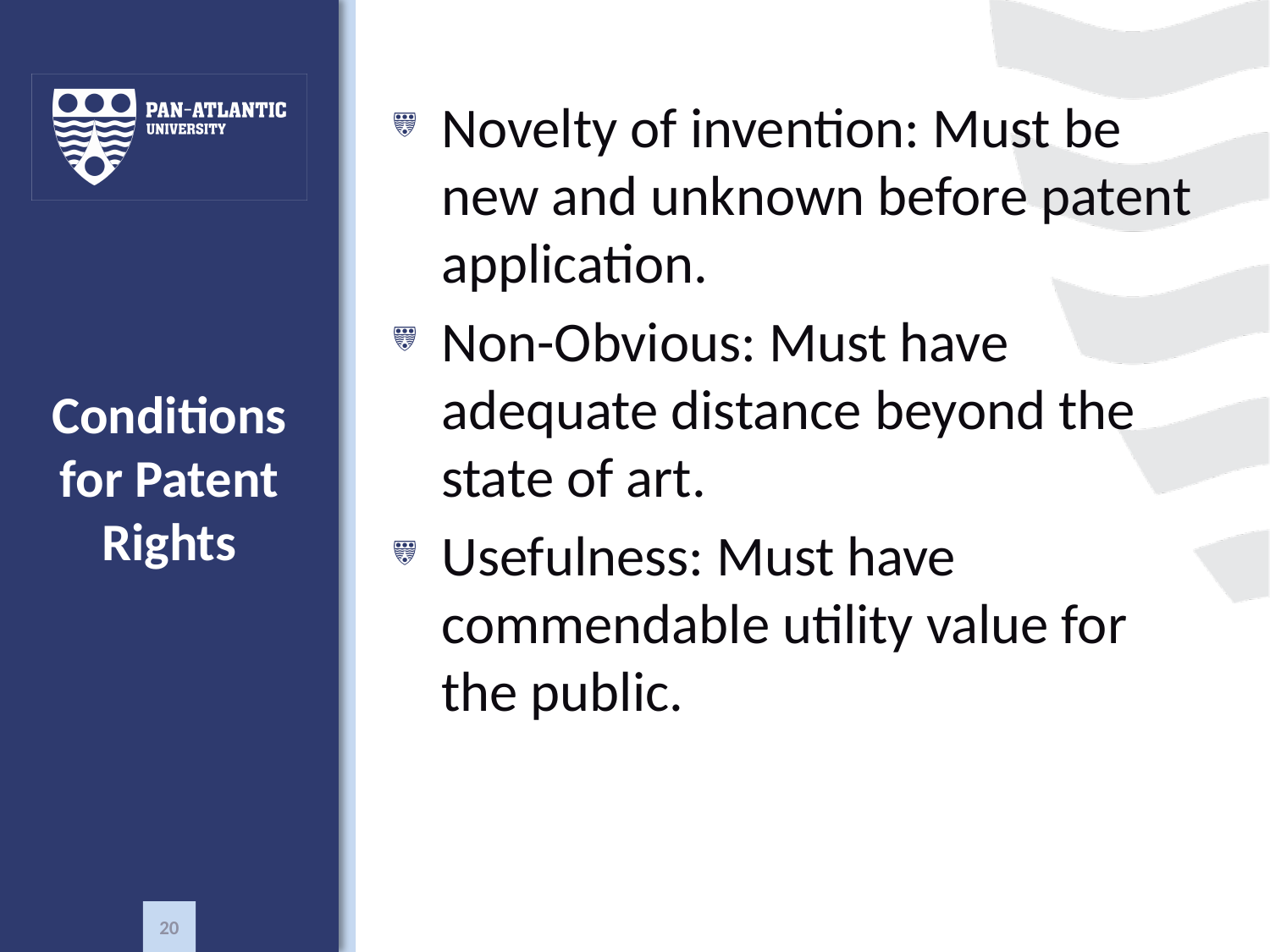

Novelty of invention: Must be new and unknown before patent application.
Non-Obvious: Must have adequate distance beyond the state of art.
Usefulness: Must have commendable utility value for the public.

# Conditions for Patent Rights
20